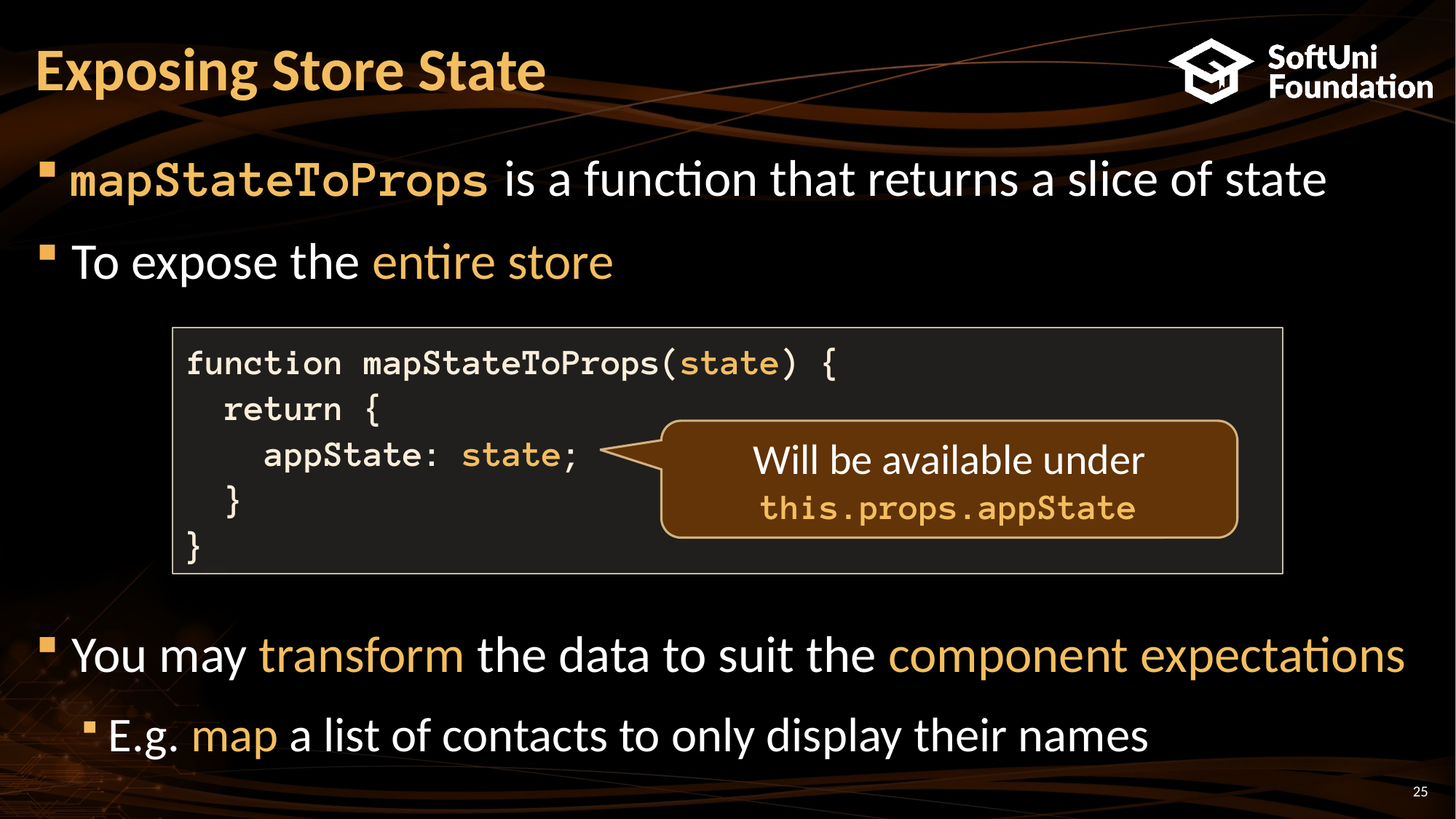

# Exposing Store State
mapStateToProps is a function that returns a slice of state
To expose the entire store
You may transform the data to suit the component expectations
E.g. map a list of contacts to only display their names
function mapStateToProps(state) {
  return {
    appState: state;
  }
}
Will be available under
this.props.appState
25